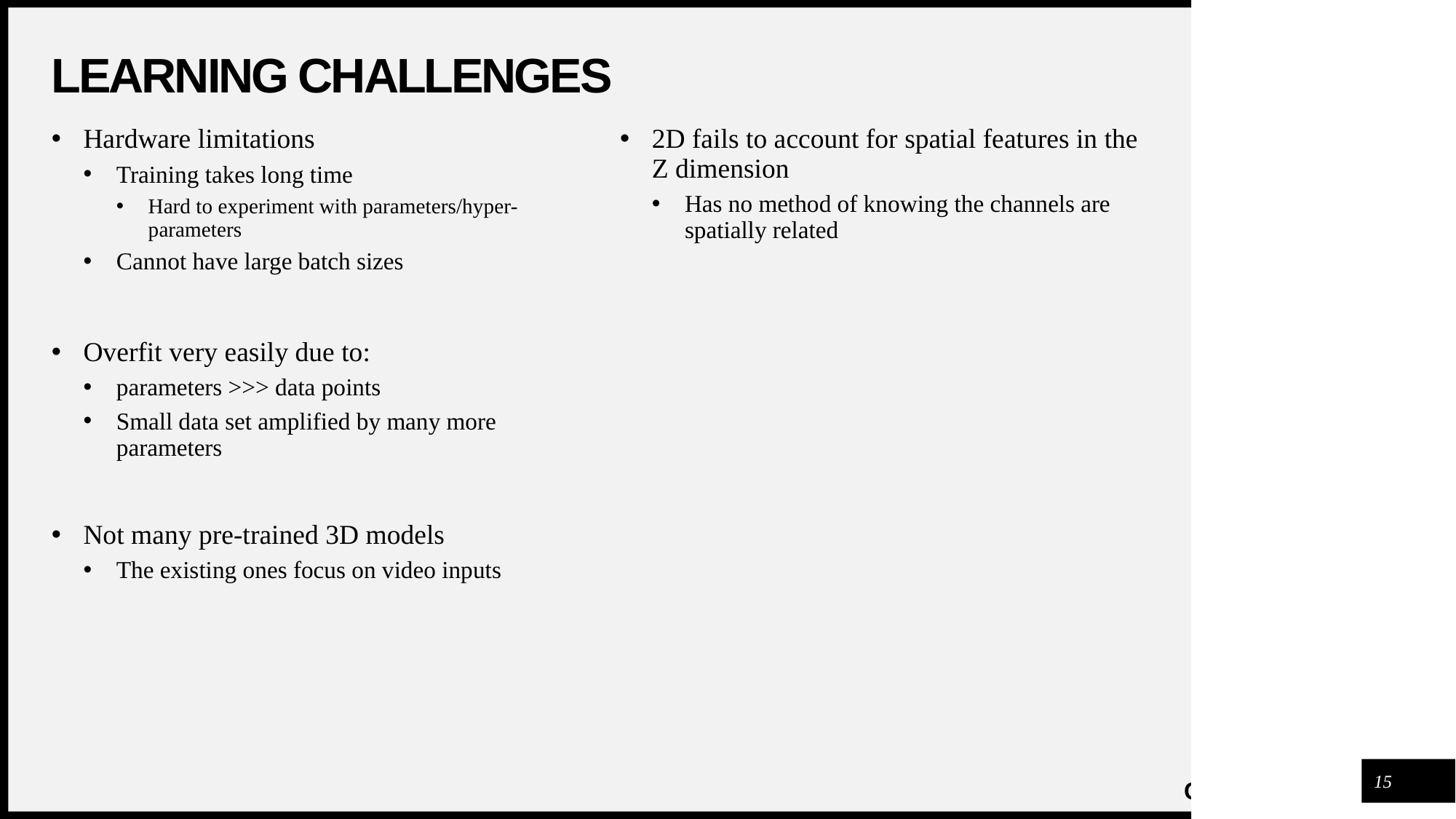

# Learning challenges
Hardware limitations
Training takes long time
Hard to experiment with parameters/hyper-parameters
Cannot have large batch sizes

Overfit very easily due to:
parameters >>> data points
Small data set amplified by many more parameters

Not many pre-trained 3D models
The existing ones focus on video inputs

2D fails to account for spatial features in the Z dimension
Has no method of knowing the channels are spatially related

15